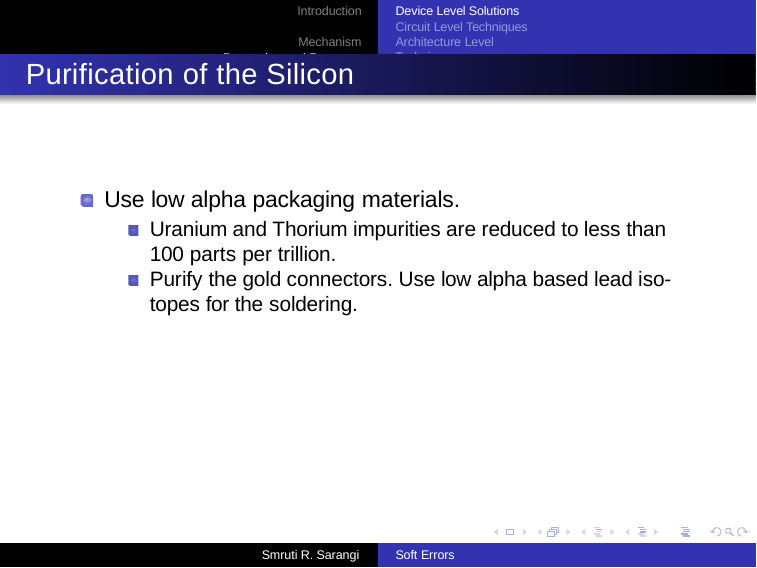

Introduction  Mechanism
Prevention and Recovery

Device Level Solutions  Circuit Level Techniques
Architecture Level Techniques
Purification of the Silicon

Use low alpha packaging materials.
Uranium and Thorium impurities are reduced to less than  100 parts per trillion.
Purify the gold connectors. Use low alpha based lead iso-  topes for the soldering.

Smruti R. Sarangi
Soft Errors